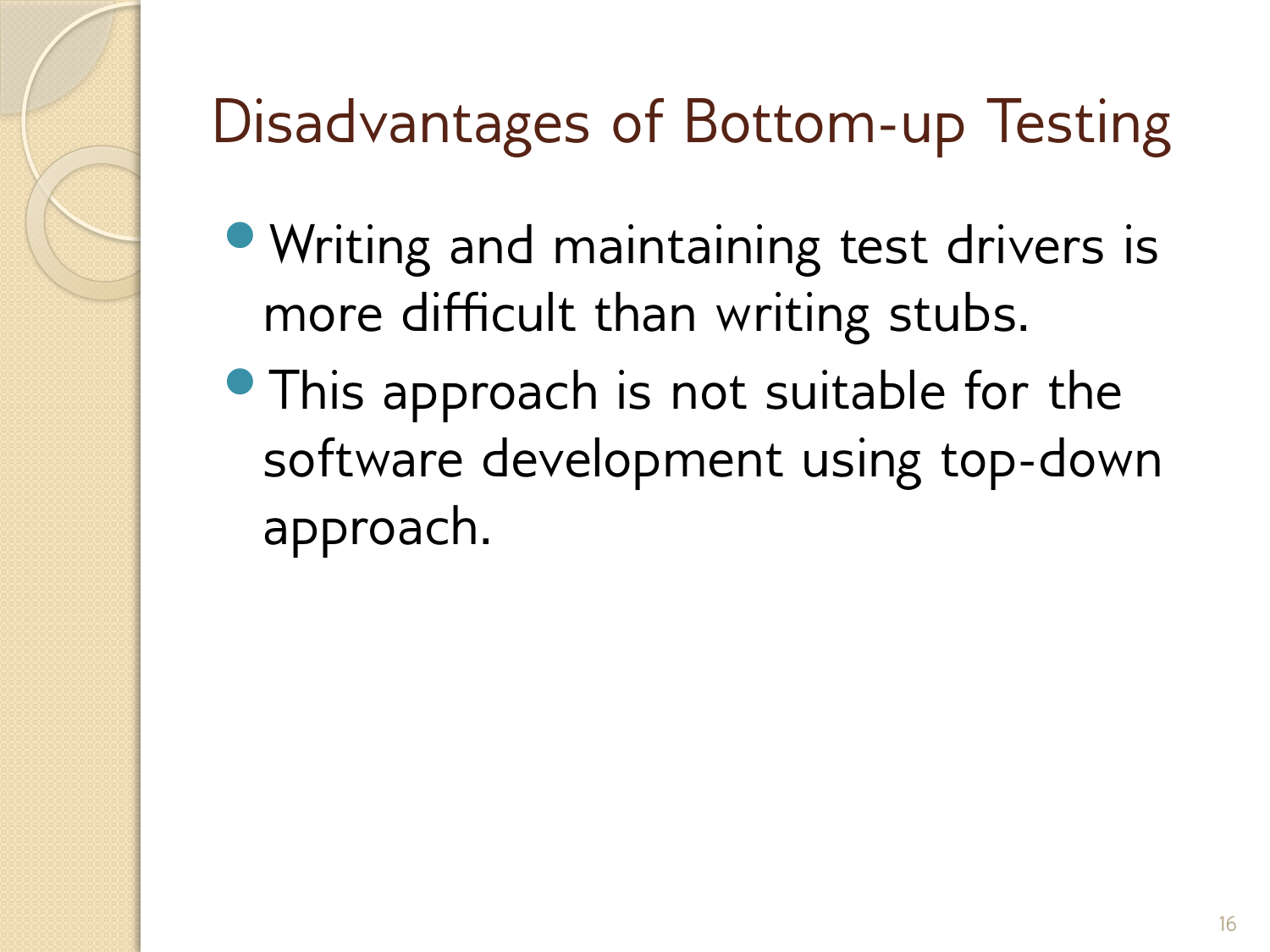

# Disadvantages of Bottom-up Testing
Writing and maintaining test drivers is more difficult than writing stubs.
This approach is not suitable for the software development using top-down approach.

16